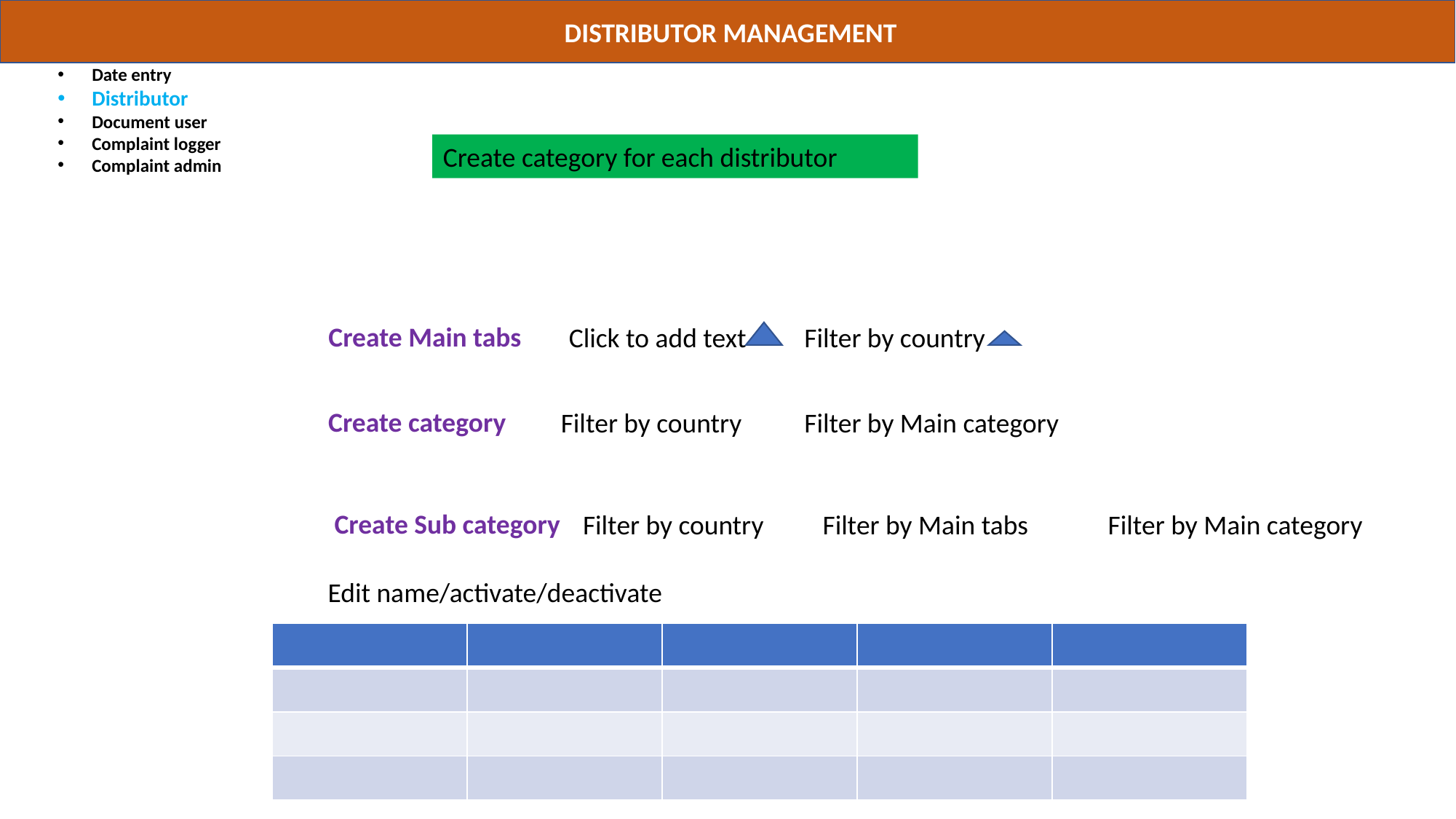

DISTRIBUTOR MANAGEMENT

User management
DISTRIBUTOR
Date entry
Distributor
Document user
Complaint logger
Complaint admin
Create category for each distributor
Create Main tabs
Filter by country
Click to add text

Create category
Filter by country
Filter by Main category
Create Sub category
Filter by Main category
Filter by country
Filter by Main tabs
Edit name/activate/deactivate
|  |  |  |  |  |
| --- | --- | --- | --- | --- |
|  |  |  |  |  |
|  |  |  |  |  |
|  |  |  |  |  |